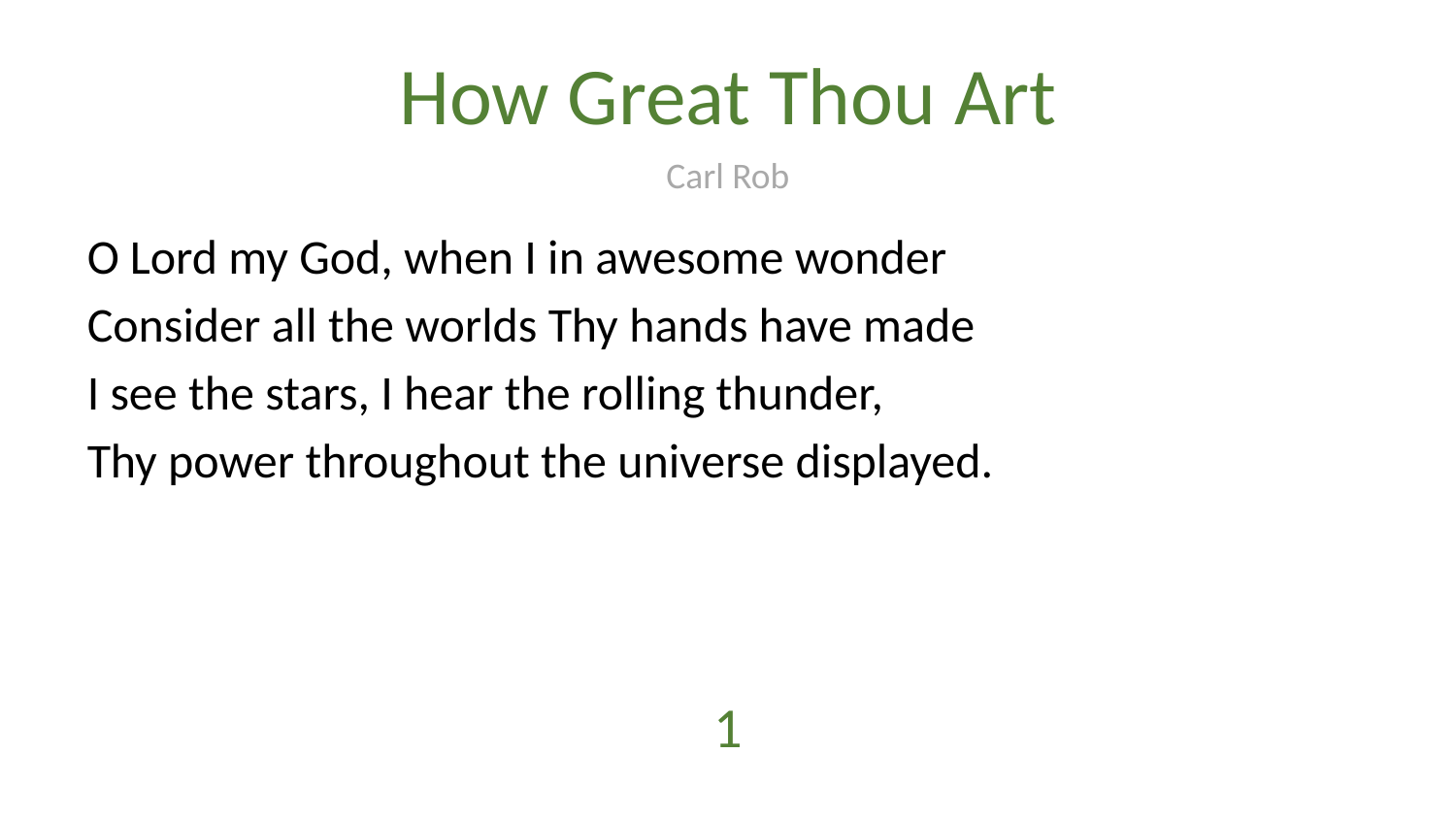

How Great Thou Art
Carl Rob
O Lord my God, when I in awesome wonder
Consider all the worlds Thy hands have made
I see the stars, I hear the rolling thunder,
Thy power throughout the universe displayed.
1